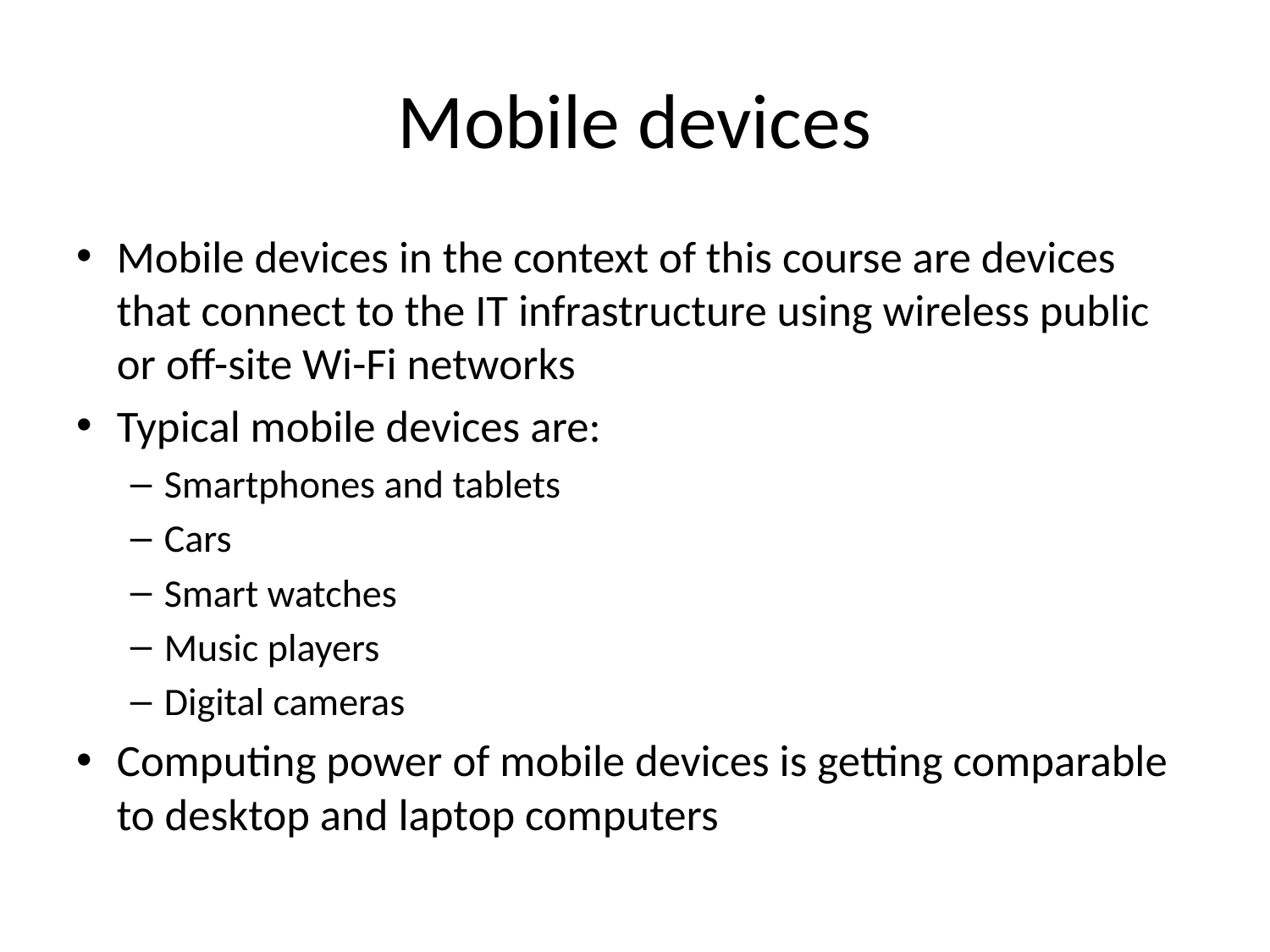

# Mobile devices
Mobile devices in the context of this course are devices that connect to the IT infrastructure using wireless public or off-site Wi-Fi networks
Typical mobile devices are:
Smartphones and tablets
Cars
Smart watches
Music players
Digital cameras
Computing power of mobile devices is getting comparable to desktop and laptop computers